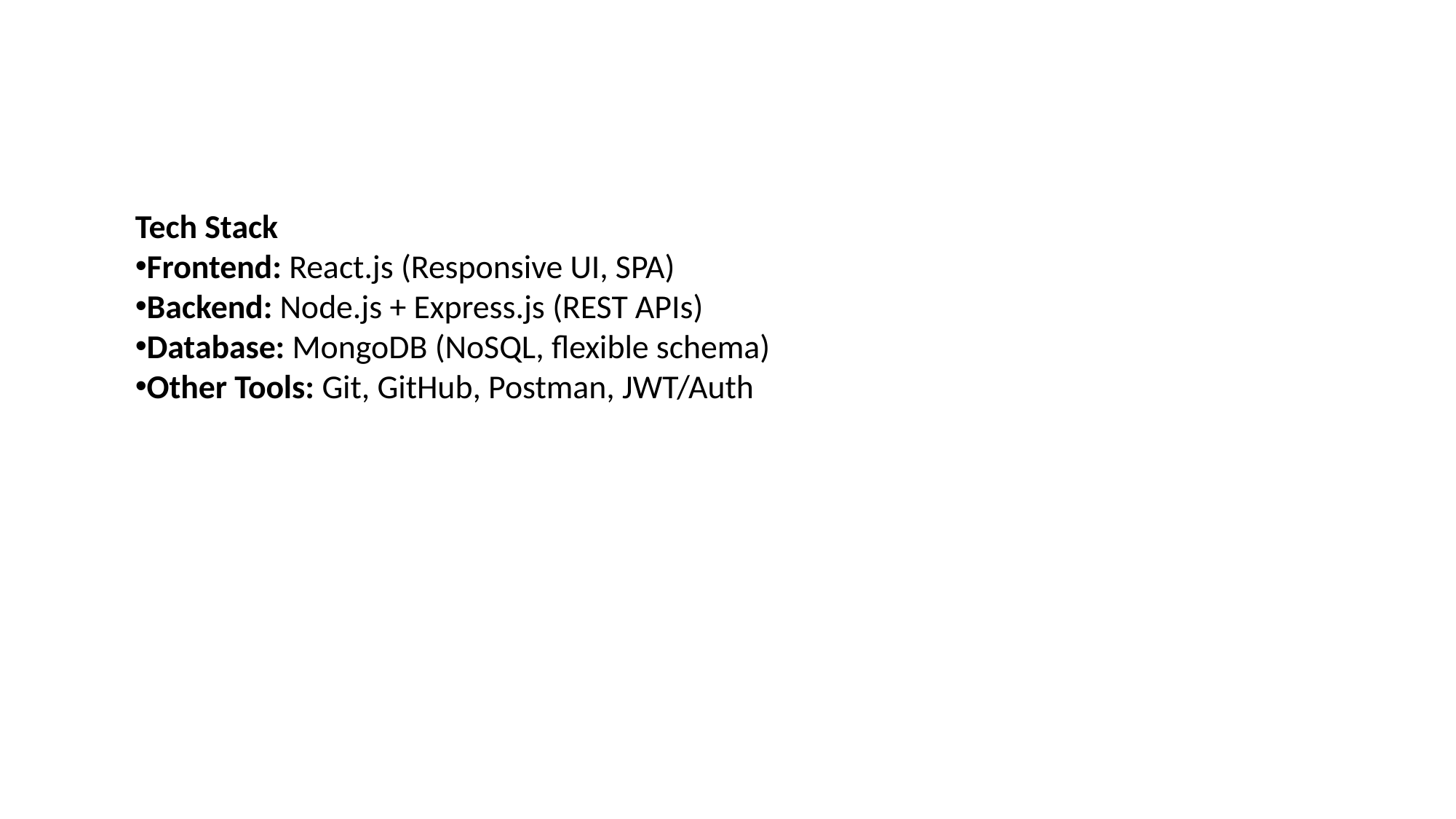

Tech Stack
Frontend: React.js (Responsive UI, SPA)
Backend: Node.js + Express.js (REST APIs)
Database: MongoDB (NoSQL, flexible schema)
Other Tools: Git, GitHub, Postman, JWT/Auth